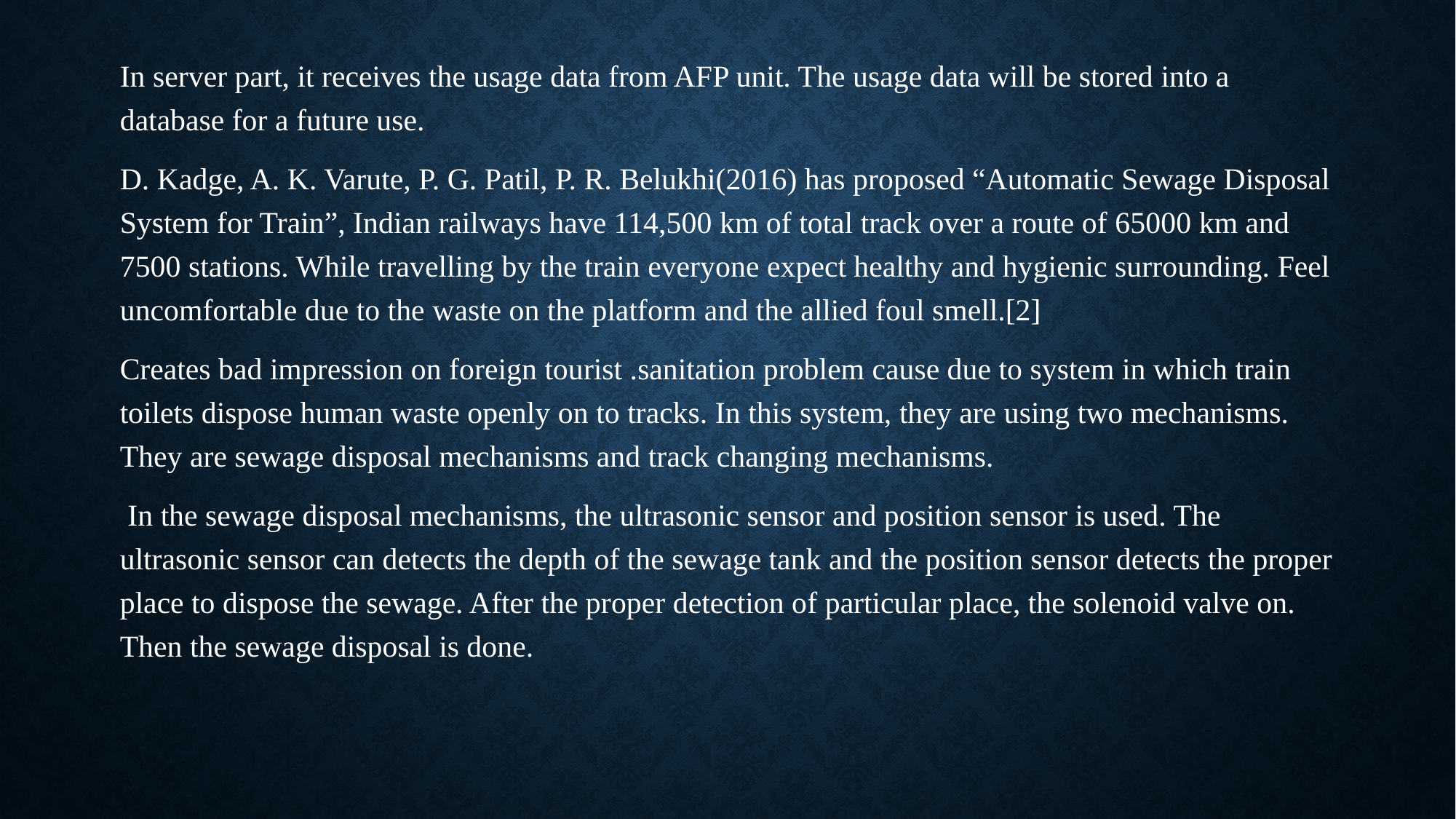

#
In server part, it receives the usage data from AFP unit. The usage data will be stored into a database for a future use.
D. Kadge, A. K. Varute, P. G. Patil, P. R. Belukhi(2016) has proposed “Automatic Sewage Disposal System for Train”, Indian railways have 114,500 km of total track over a route of 65000 km and 7500 stations. While travelling by the train everyone expect healthy and hygienic surrounding. Feel uncomfortable due to the waste on the platform and the allied foul smell.[2]
Creates bad impression on foreign tourist .sanitation problem cause due to system in which train toilets dispose human waste openly on to tracks. In this system, they are using two mechanisms. They are sewage disposal mechanisms and track changing mechanisms.
 In the sewage disposal mechanisms, the ultrasonic sensor and position sensor is used. The ultrasonic sensor can detects the depth of the sewage tank and the position sensor detects the proper place to dispose the sewage. After the proper detection of particular place, the solenoid valve on. Then the sewage disposal is done.